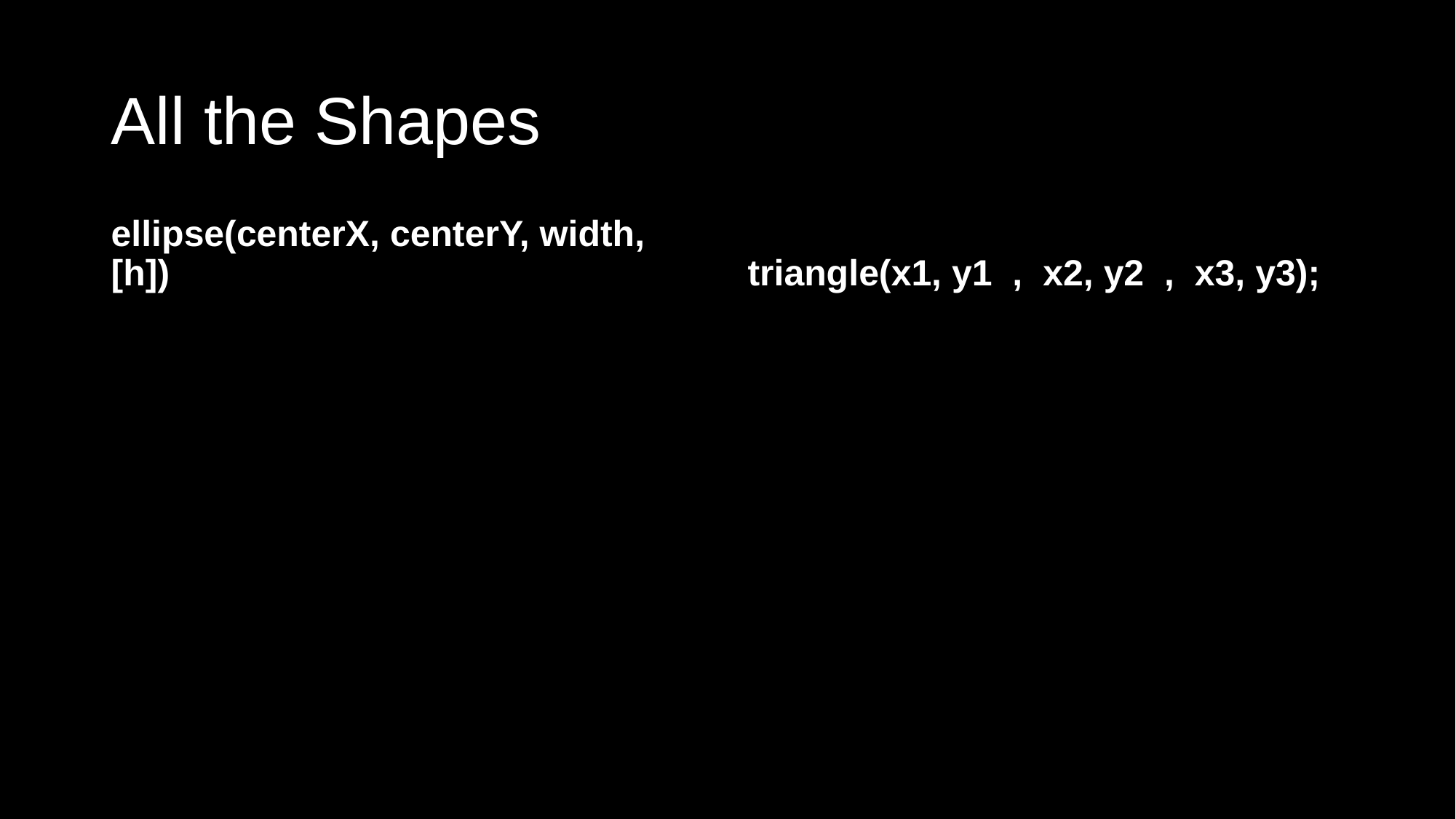

# All the Shapes
ellipse(centerX, centerY, width, [h])
triangle(x1, y1  ,  x2, y2  ,  x3, y3);